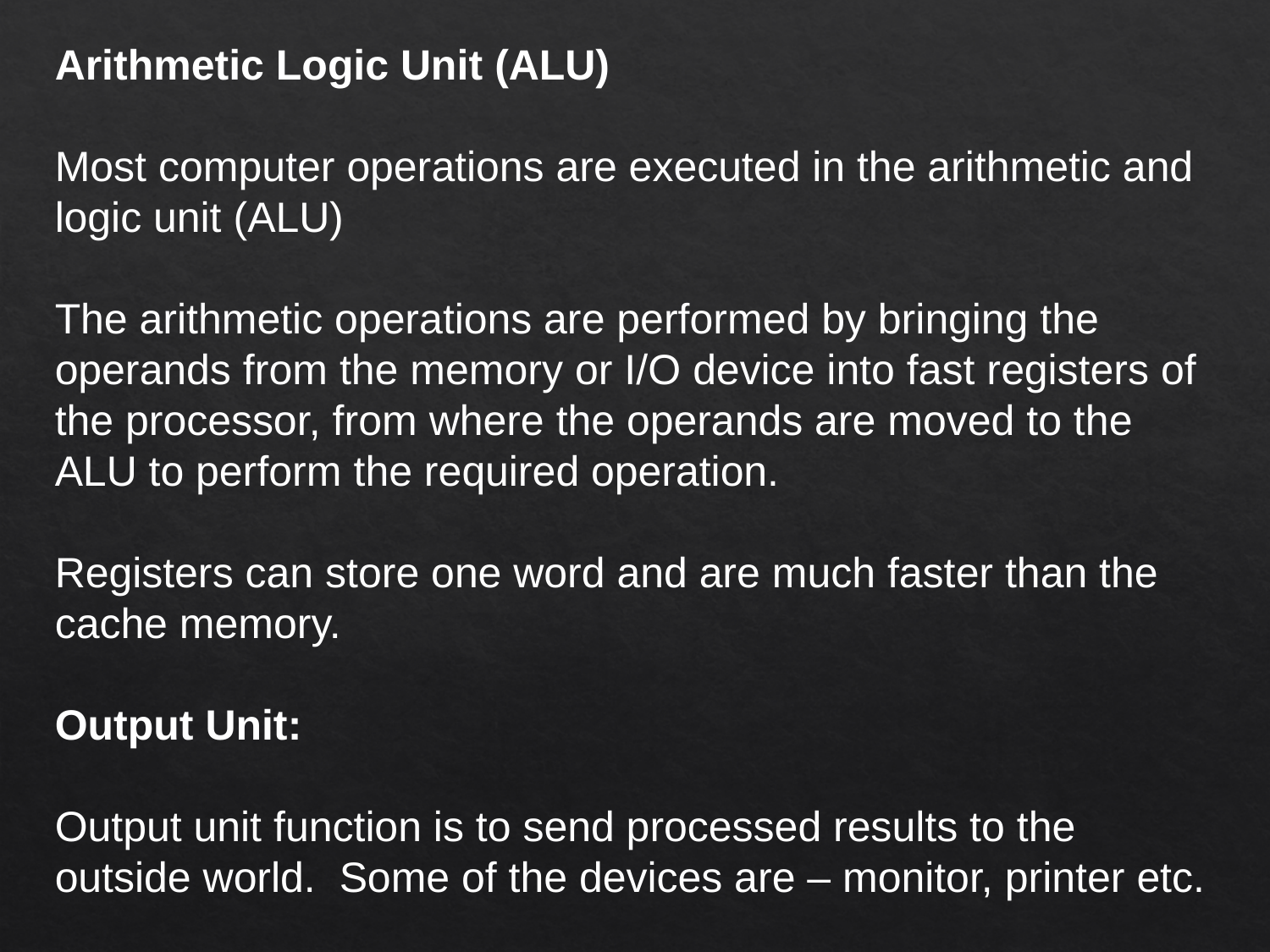

Arithmetic Logic Unit (ALU)

Most computer operations are executed in the arithmetic and logic unit (ALU)

The arithmetic operations are performed by bringing the operands from the memory or I/O device into fast registers of the processor, from where the operands are moved to the ALU to perform the required operation.

Registers can store one word and are much faster than the cache memory.

Output Unit:

Output unit function is to send processed results to the outside world.  Some of the devices are – monitor, printer etc.